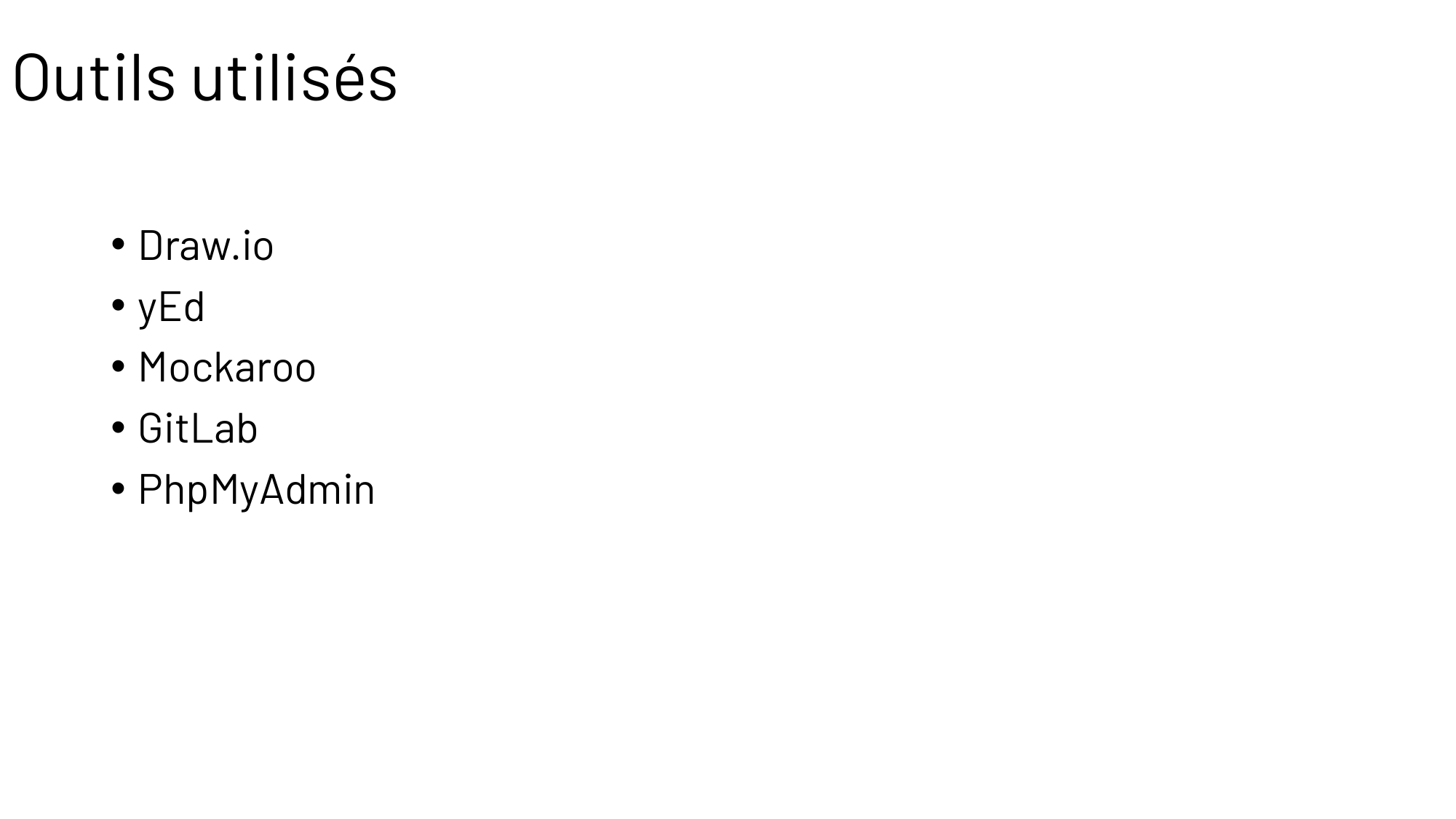

# Outils utilisés
Draw.io
yEd
Mockaroo
GitLab
PhpMyAdmin